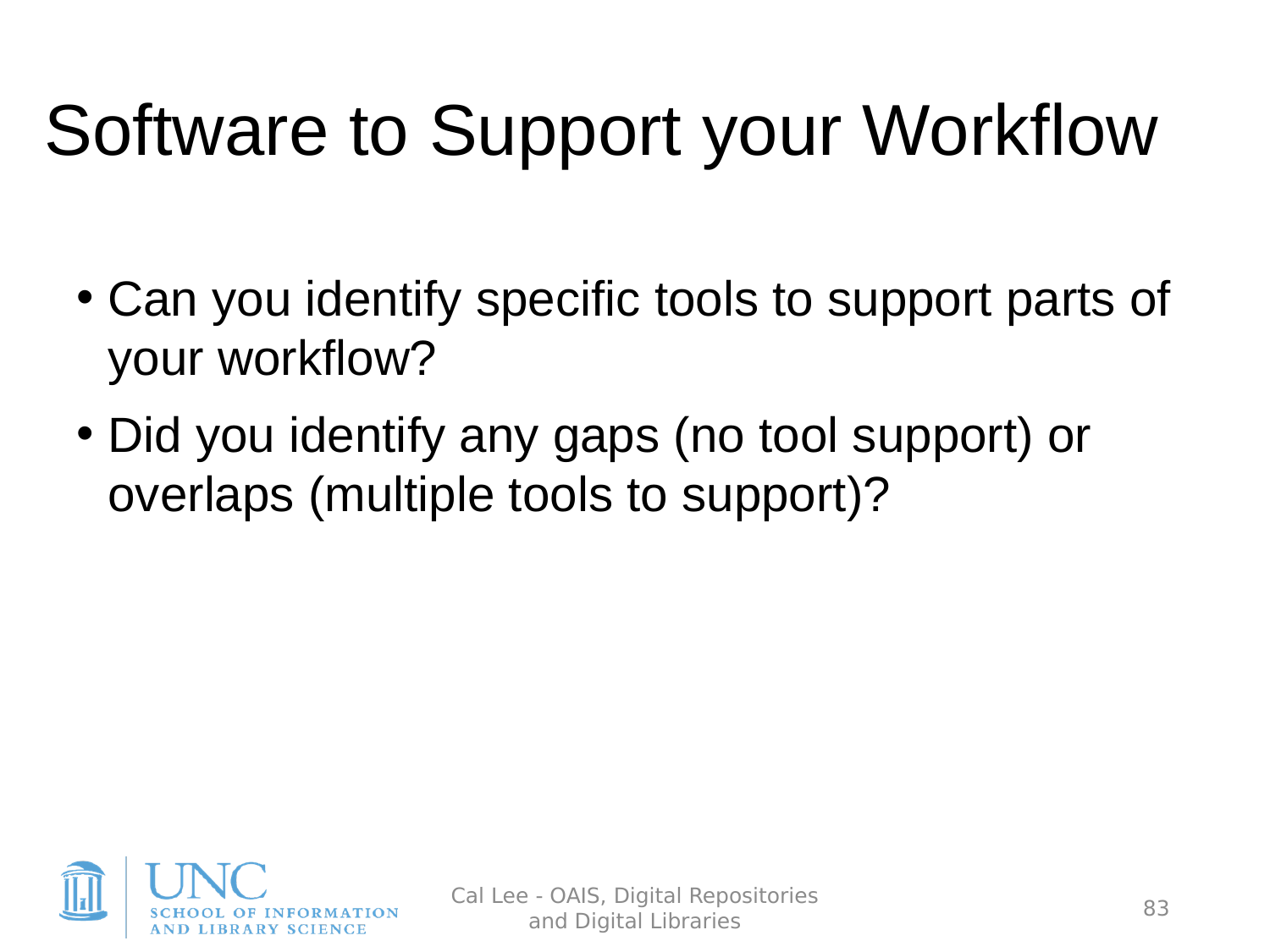

# Software to Support your Workflow
Can you identify specific tools to support parts of your workflow?
Did you identify any gaps (no tool support) or overlaps (multiple tools to support)?
Cal Lee - OAIS, Digital Repositories and Digital Libraries
83